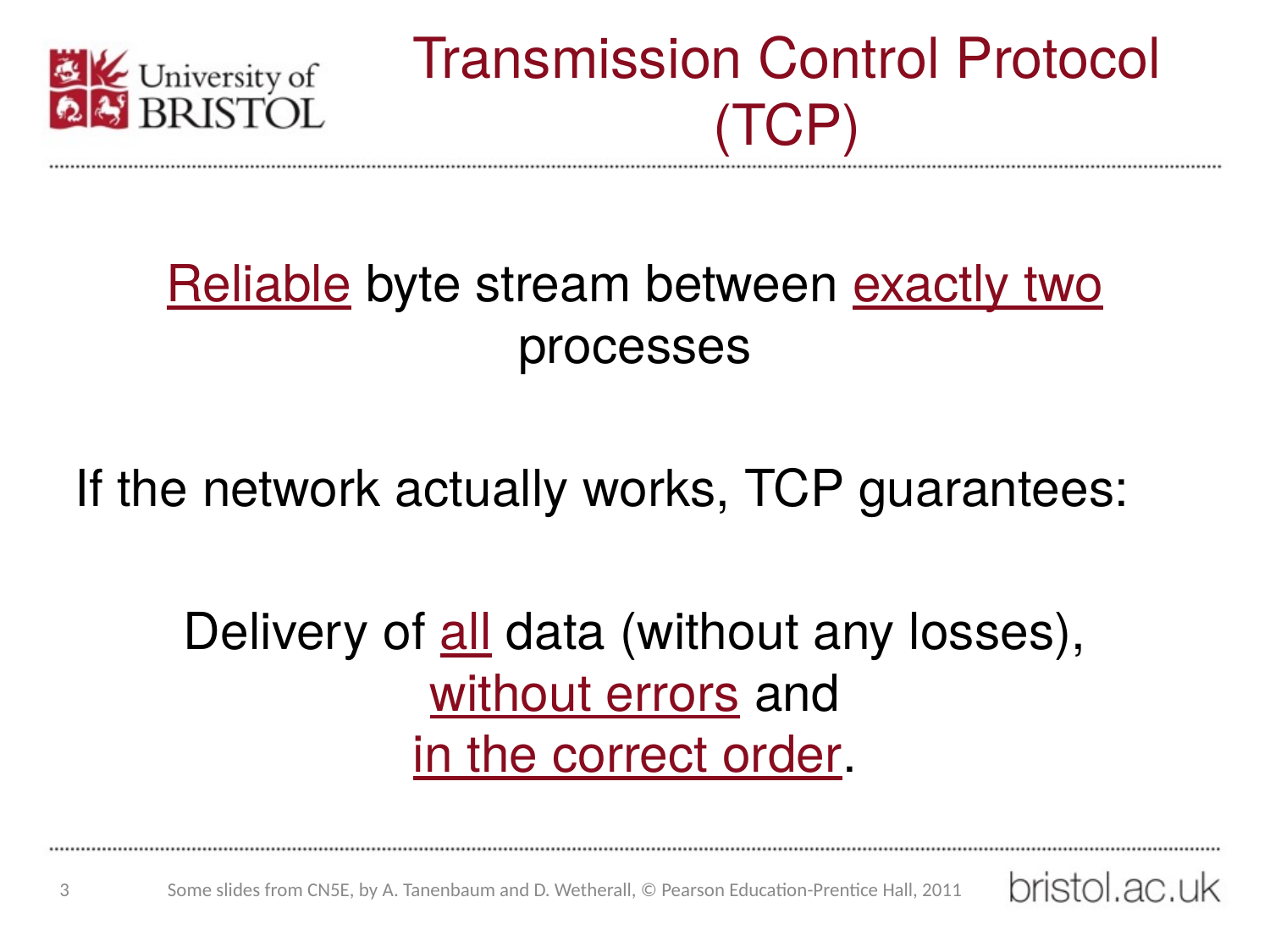

# Transmission Control Protocol (TCP)
Reliable byte stream between exactly two processes

If the network actually works, TCP guarantees:

Delivery of all data (without any losses),
without errors and
in the correct order.
3
Some slides from CN5E, by A. Tanenbaum and D. Wetherall, © Pearson Education-Prentice Hall, 2011